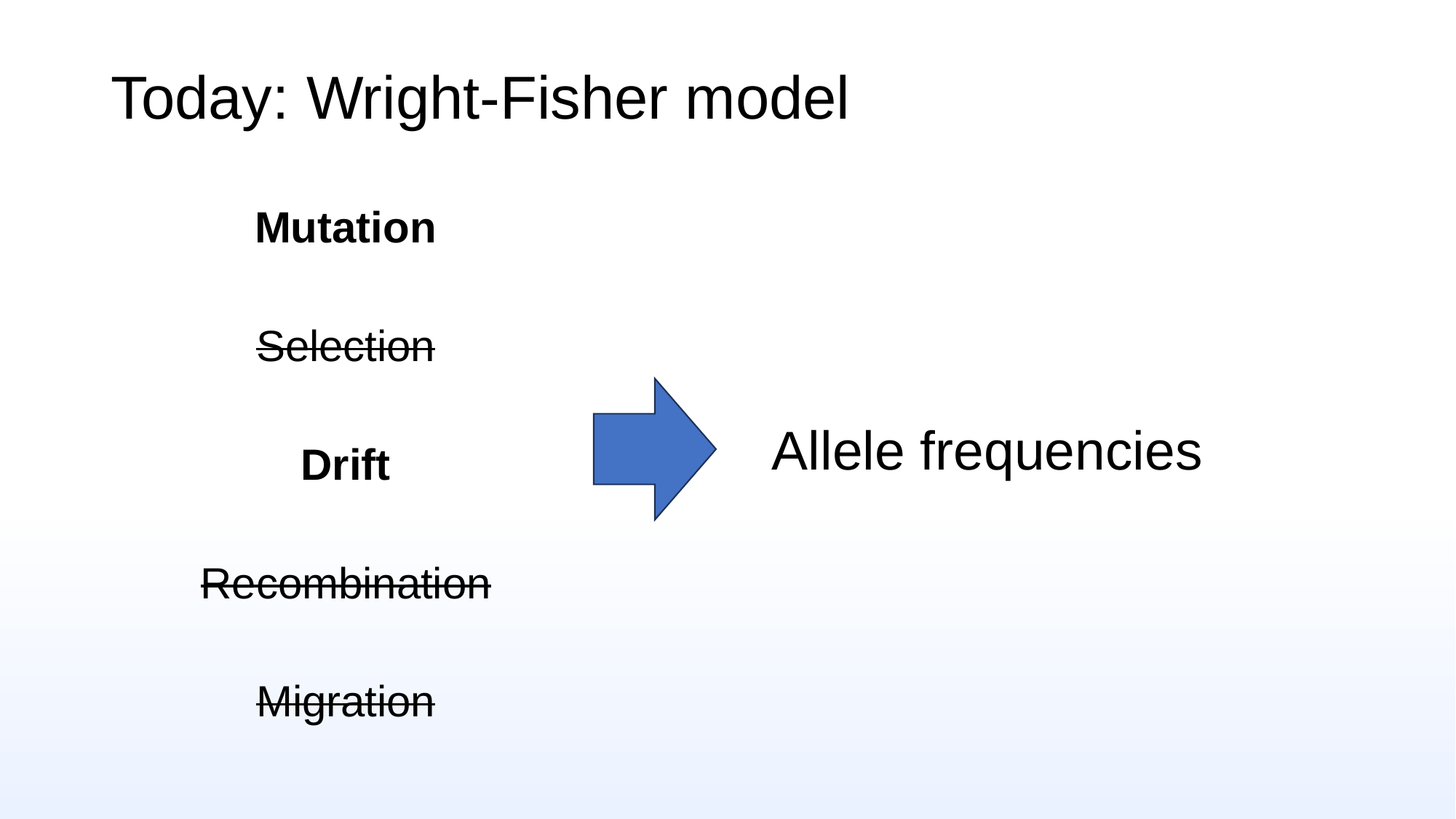

# Today: Wright-Fisher model
Mutation

Selection

Drift

Recombination

Migration

Allele frequencies